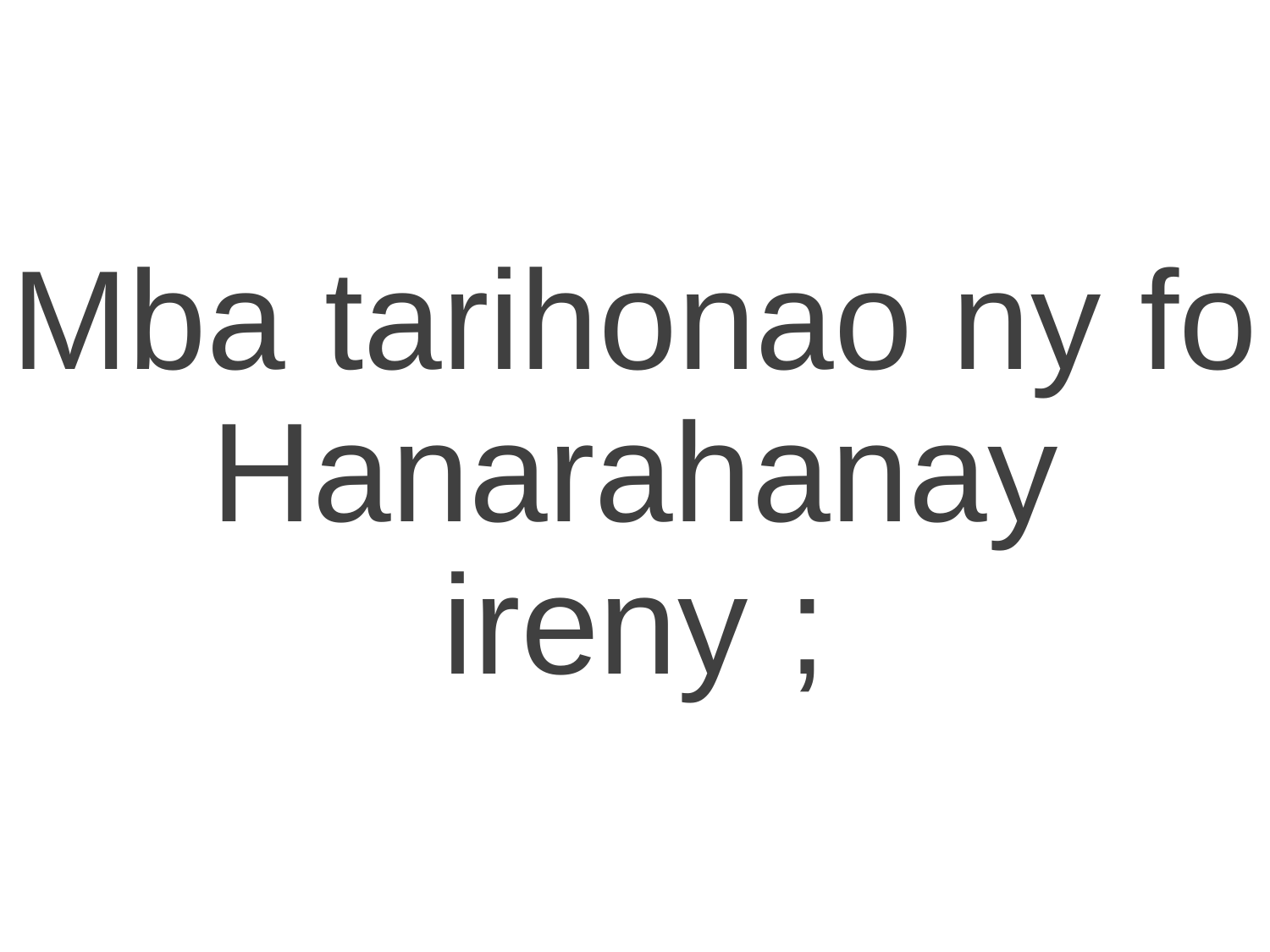

Mba tarihonao ny fo
Hanarahanay ireny ;